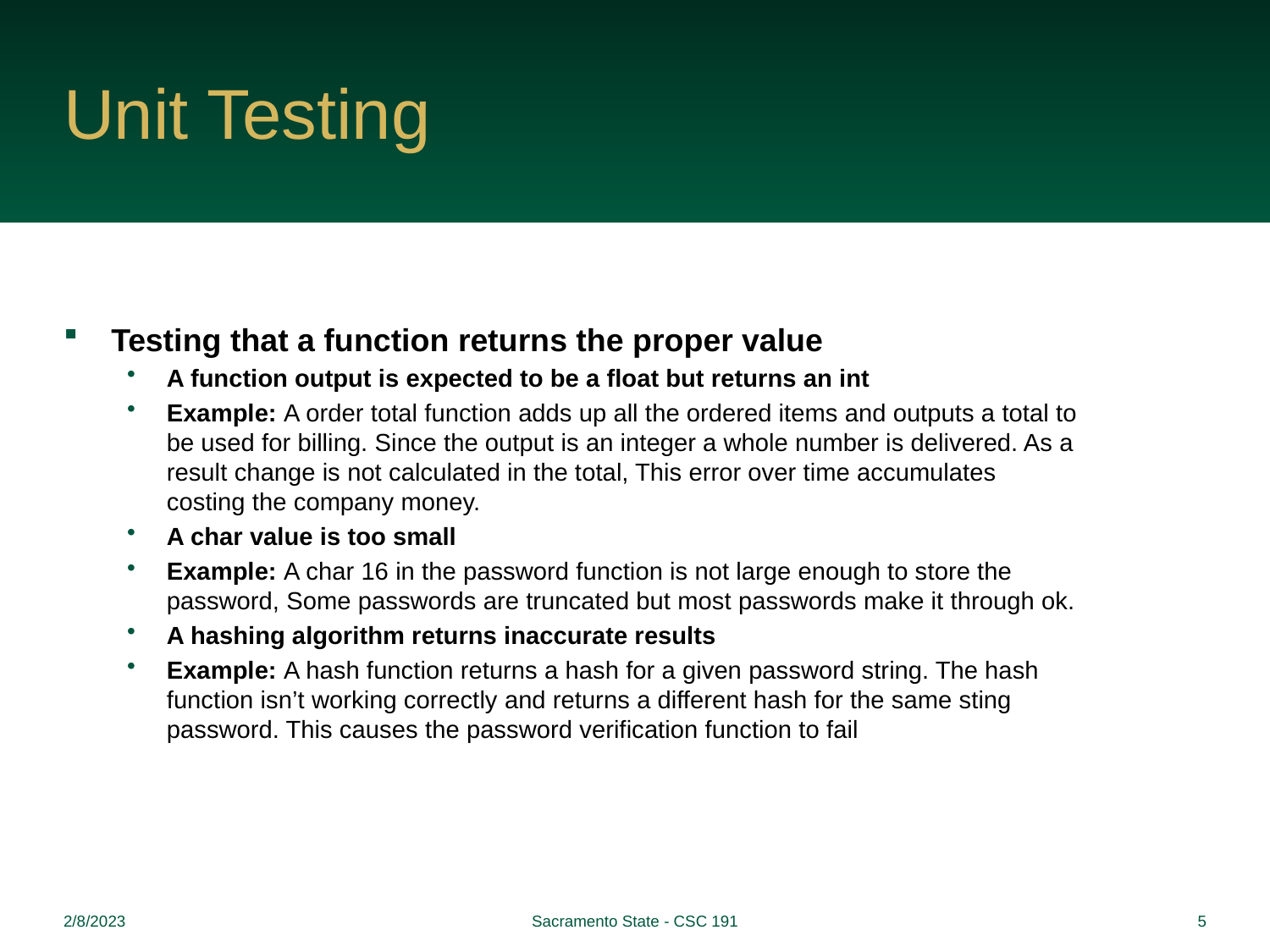

# Unit Testing
Testing that a function returns the proper value
A function output is expected to be a float but returns an int
Example: A order total function adds up all the ordered items and outputs a total to be used for billing. Since the output is an integer a whole number is delivered. As a result change is not calculated in the total, This error over time accumulates costing the company money.
A char value is too small
Example: A char 16 in the password function is not large enough to store the password, Some passwords are truncated but most passwords make it through ok.
A hashing algorithm returns inaccurate results
Example: A hash function returns a hash for a given password string. The hash function isn’t working correctly and returns a different hash for the same sting password. This causes the password verification function to fail
2/8/2023
Sacramento State - CSC 191
5